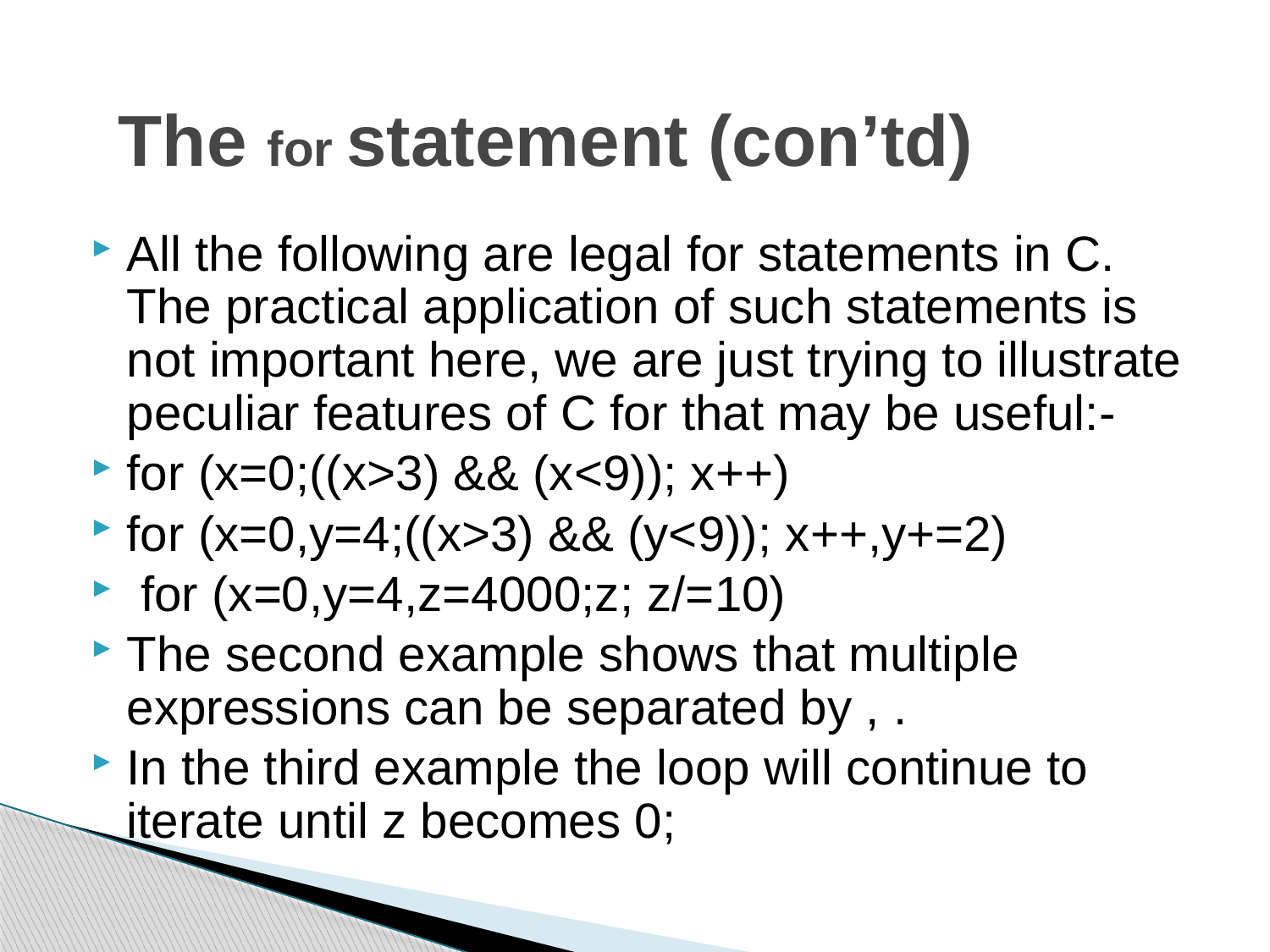

# The for statement (con’td)
All the following are legal for statements in C. The practical application of such statements is not important here, we are just trying to illustrate peculiar features of C for that may be useful:-
for (x=0;((x>3) && (x<9)); x++)
for (x=0,y=4;((x>3) && (y<9)); x++,y+=2)
 for (x=0,y=4,z=4000;z; z/=10)
The second example shows that multiple expressions can be separated by , .
In the third example the loop will continue to iterate until z becomes 0;